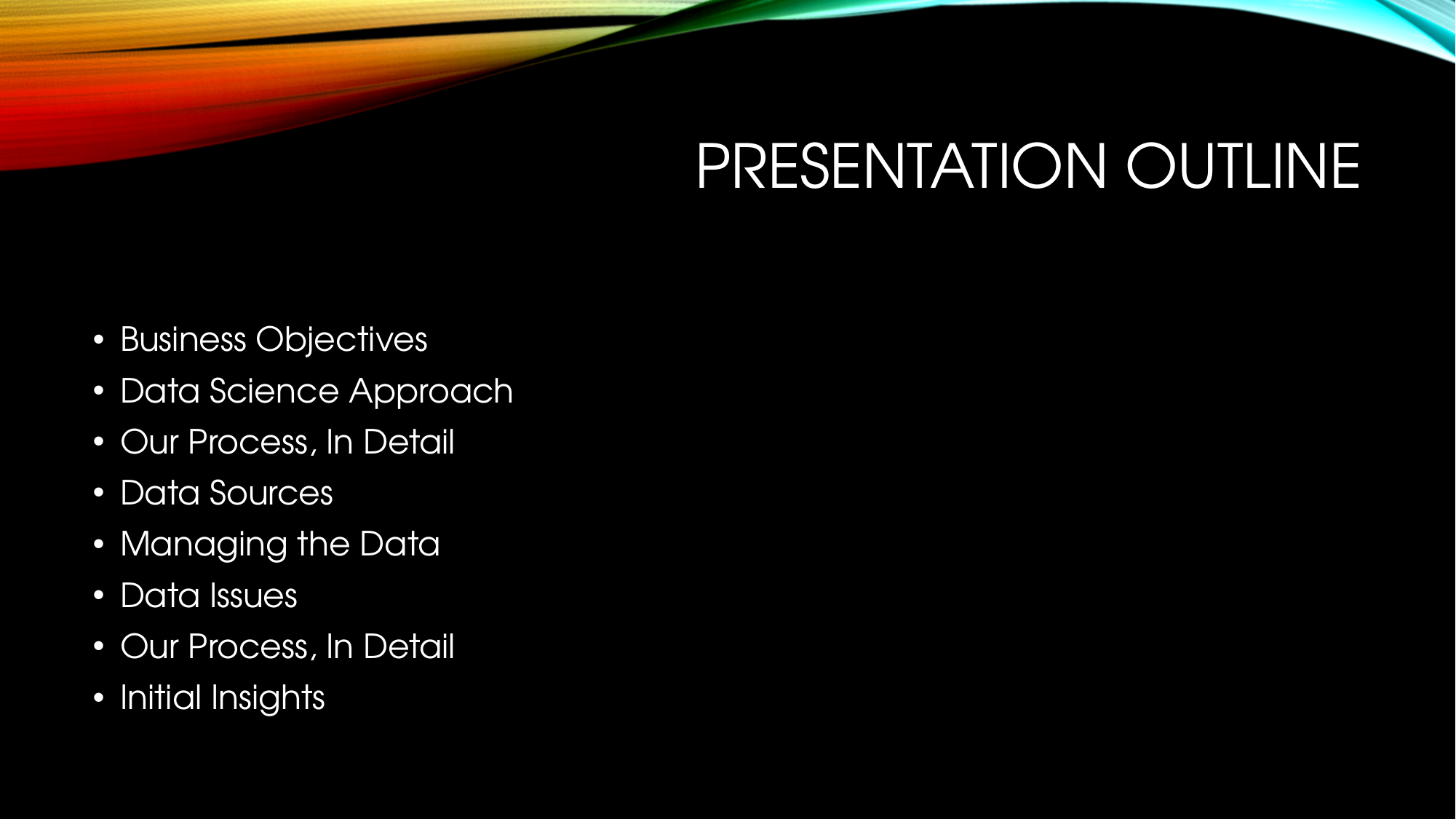

# Presentation Outline

Business Objectives
Data Science Approach
Our Process, In Detail
Data Sources
Managing the Data
Data Issues
Our Process, In Detail
Initial Insights